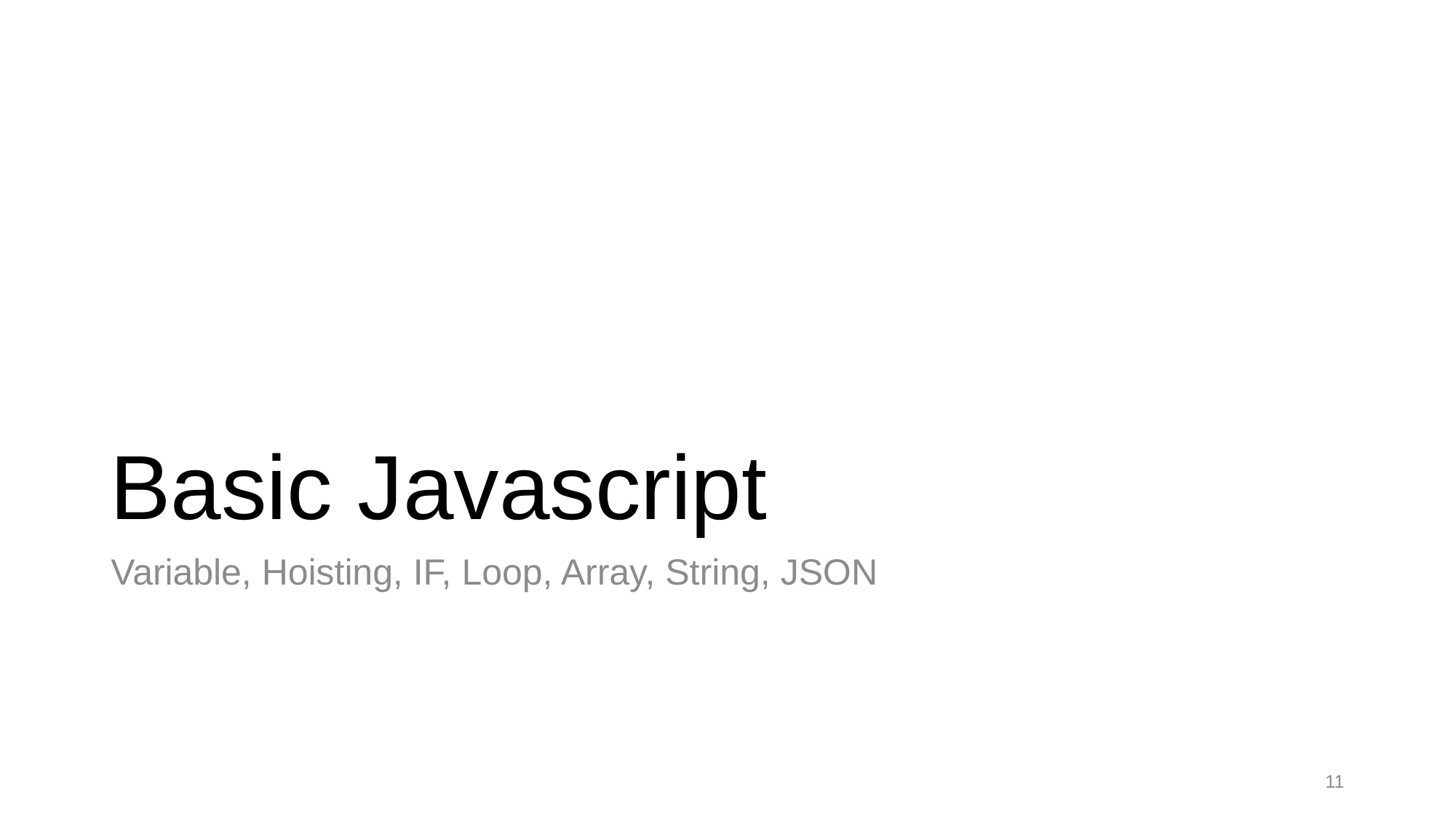

# Basic Javascript
Variable, Hoisting, IF, Loop, Array, String, JSON
11